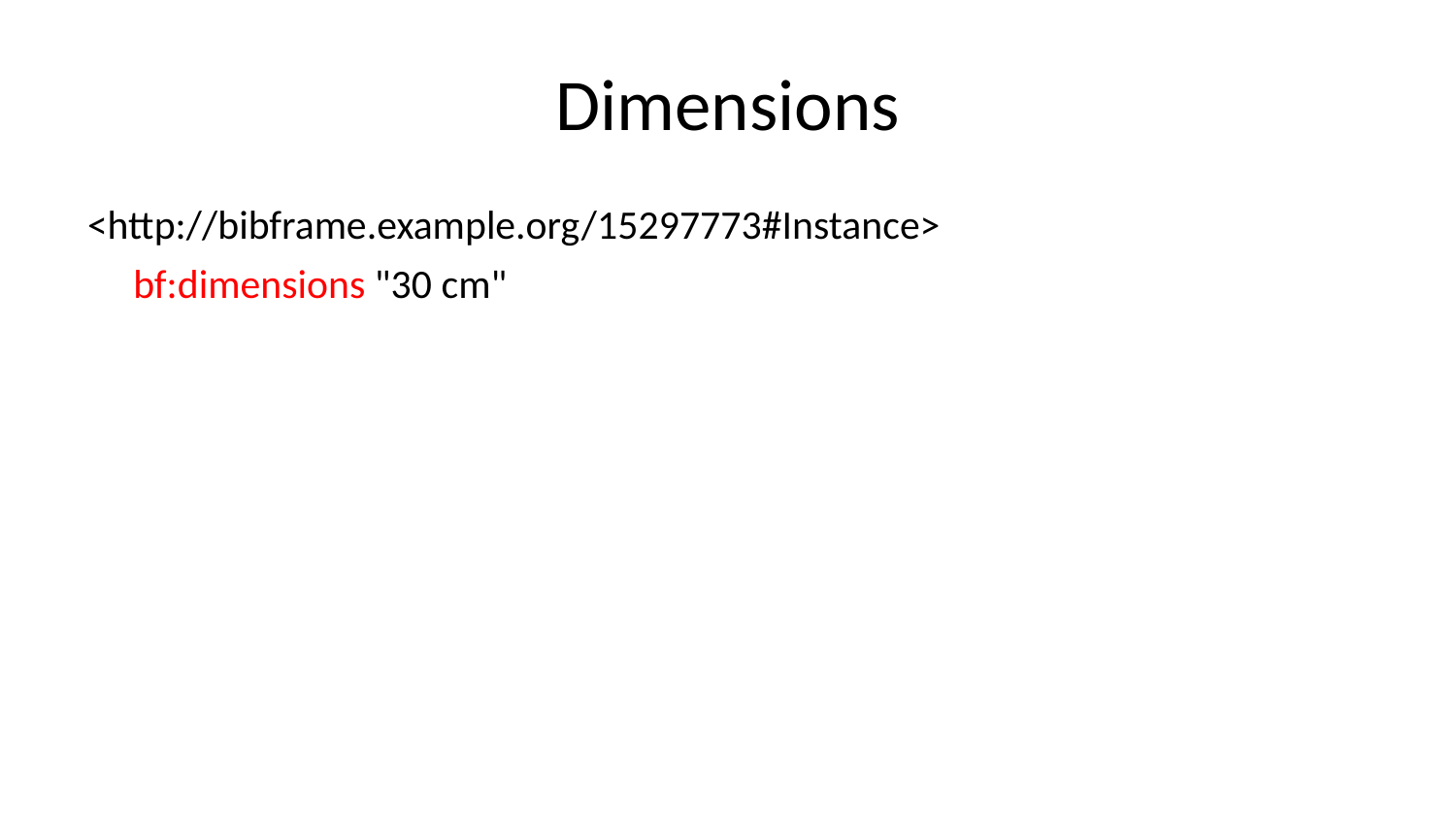

# Dimensions
<http://bibframe.example.org/15297773#Instance>
     bf:dimensions "30 cm"